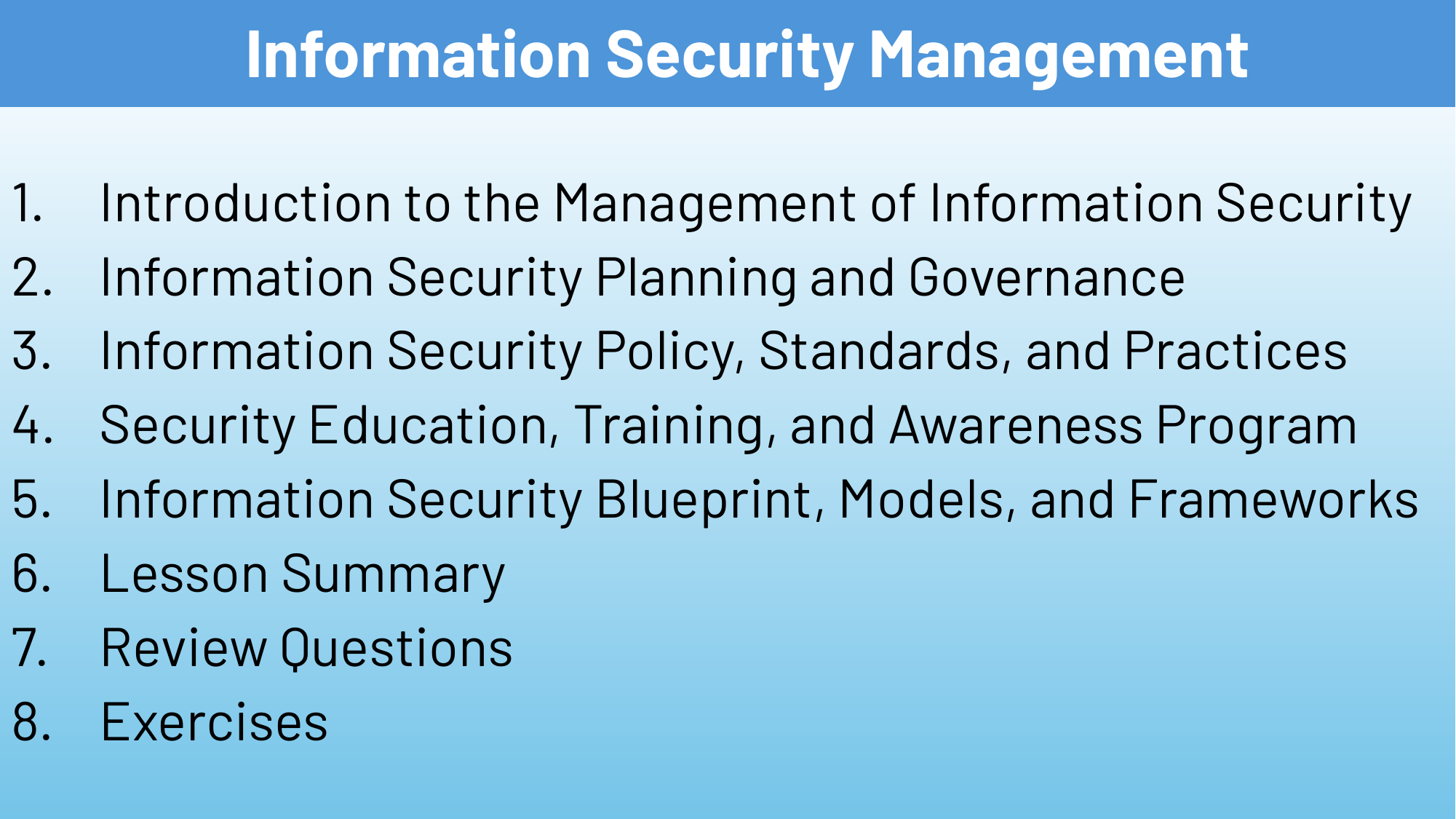

Information Security Management
Introduction to the Management of Information Security
Information Security Planning and Governance
Information Security Policy, Standards, and Practices
Security Education, Training, and Awareness Program
Information Security Blueprint, Models, and Frameworks
Lesson Summary
Review Questions
Exercises